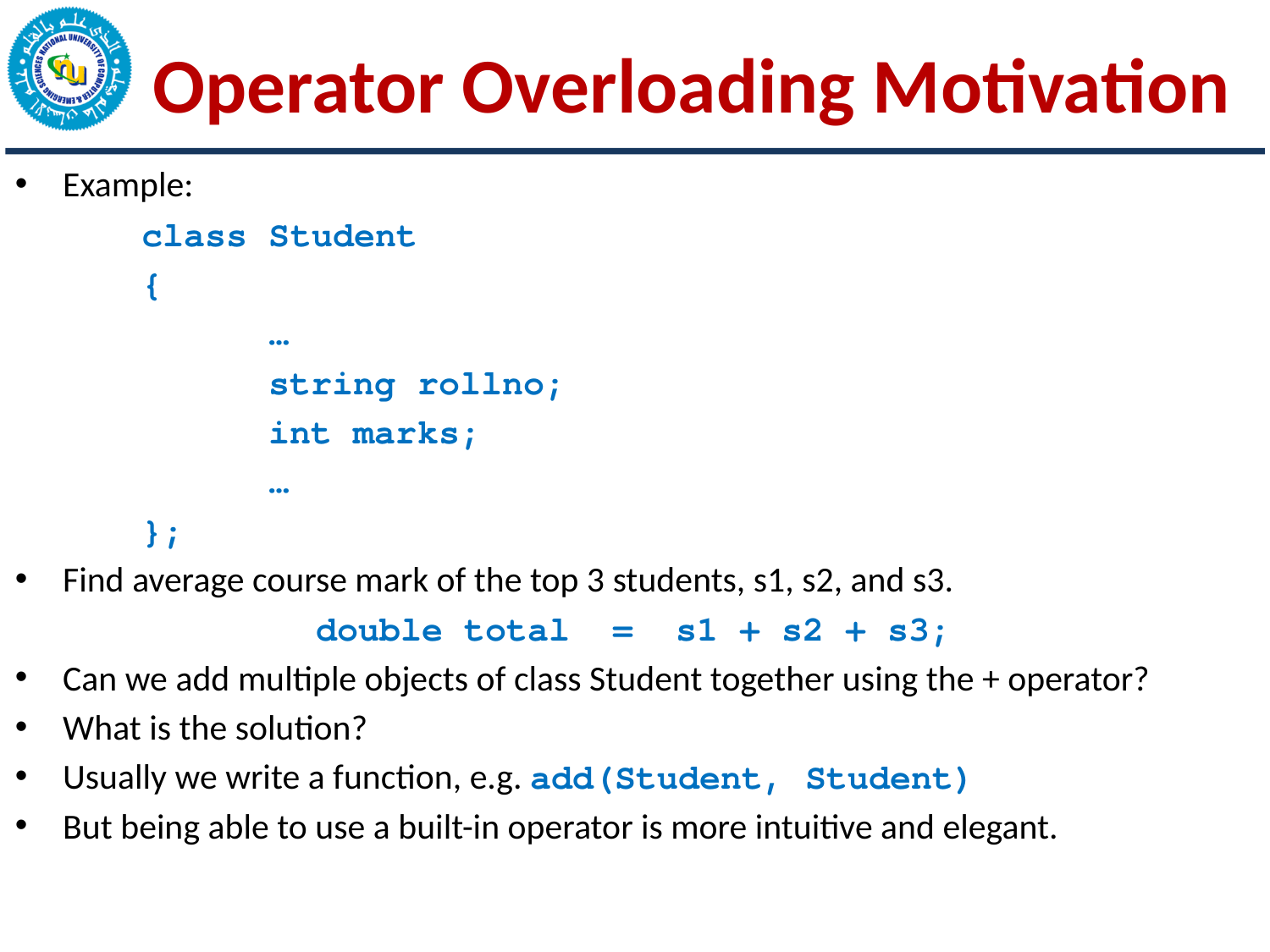

Operator Overloading Motivation

Example:
	class Student
	{
		…
		string rollno;
		int marks;
		…
	};
Find average course mark of the top 3 students, s1, s2, and s3.
double total  =  s1 + s2 + s3;
Can we add multiple objects of class Student together using the + operator?
What is the solution?
Usually we write a function, e.g. add(Student, Student)
But being able to use a built-in operator is more intuitive and elegant.